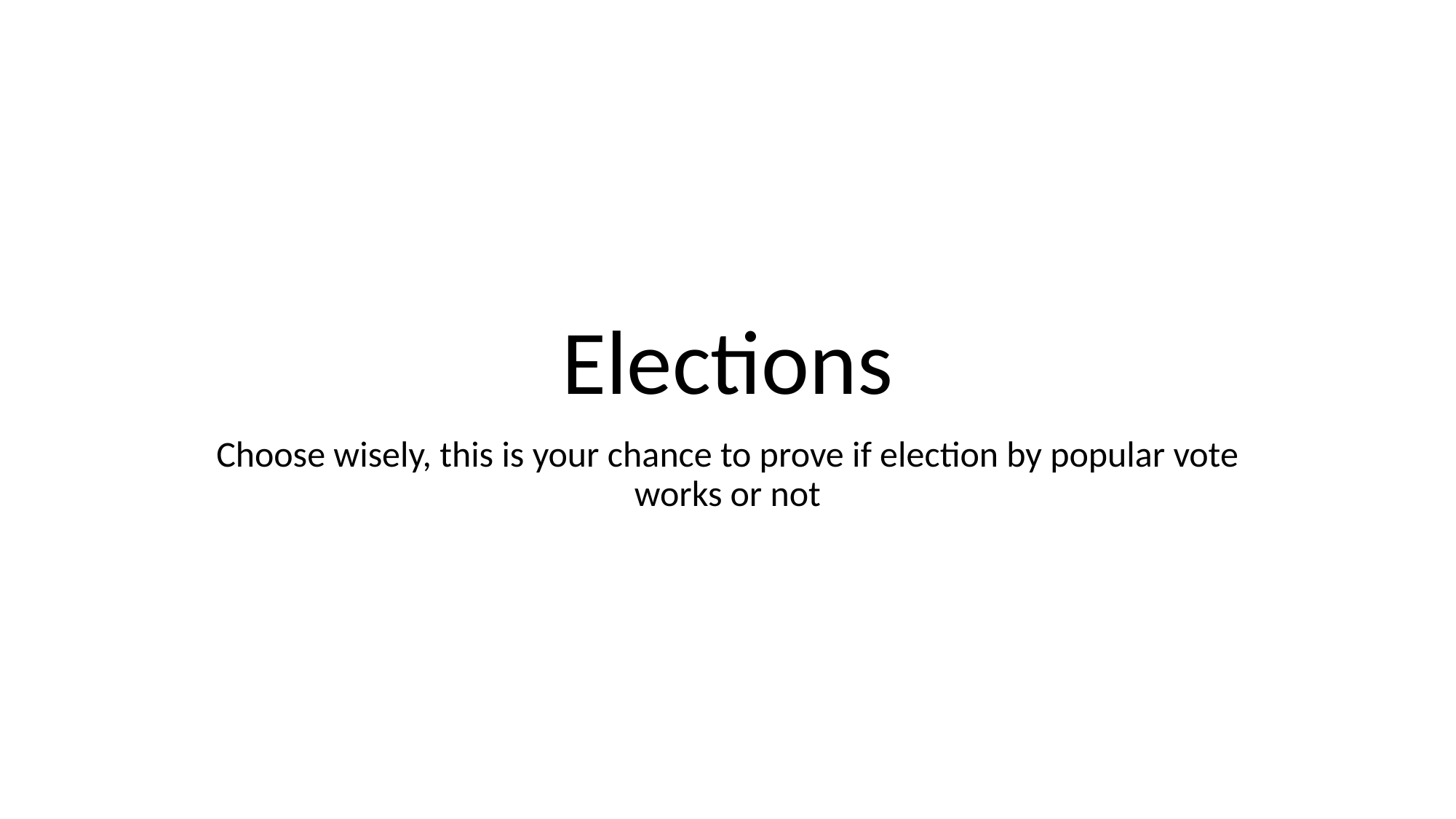

# Elections
Choose wisely, this is your chance to prove if election by popular vote works or not